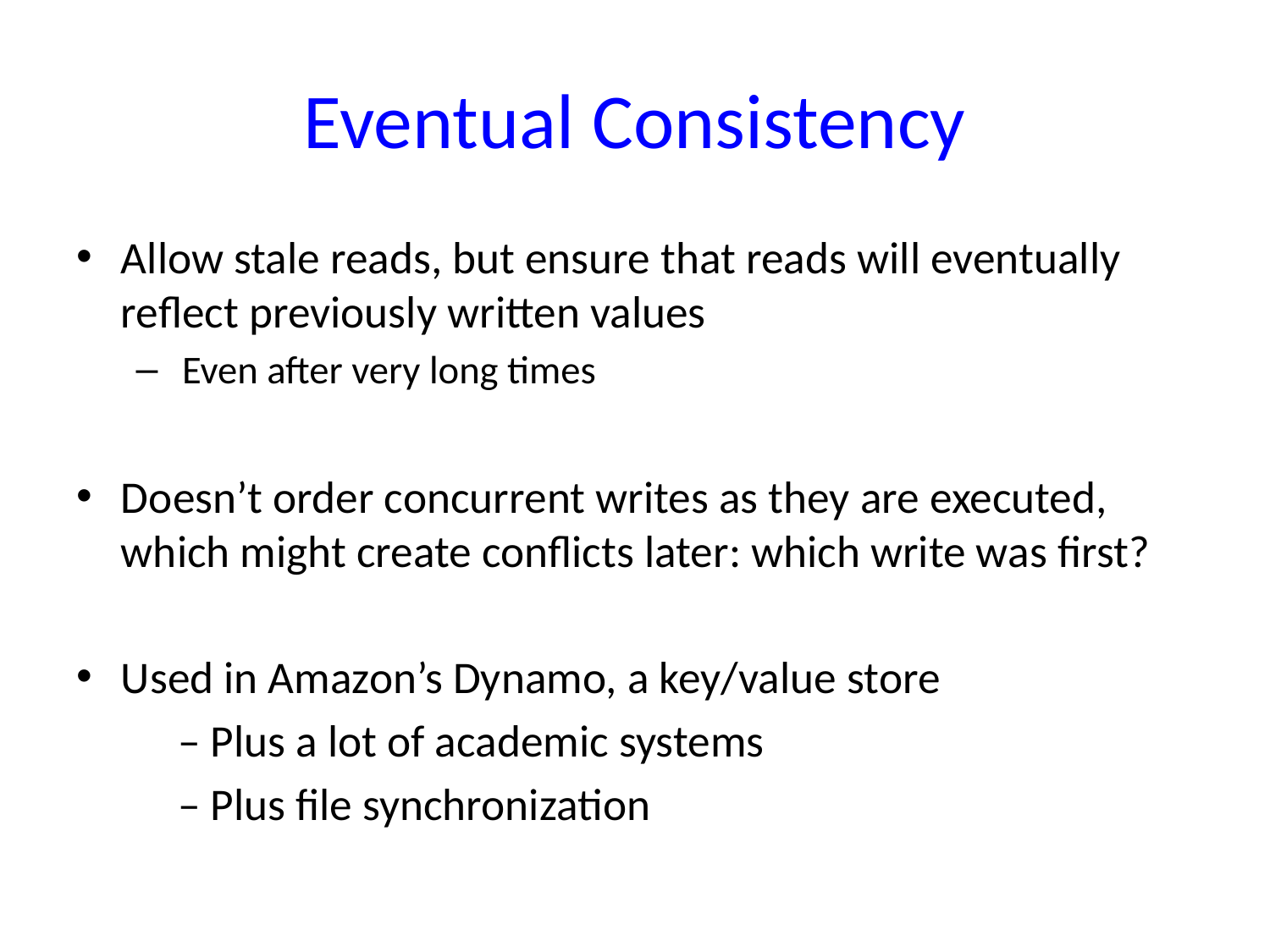

# Eventual Consistency
Allow stale reads, but ensure that reads will eventually  reflect previously written values
 Even after very long times

Doesn’t order concurrent writes as they are executed, which might create conflicts later: which write was first?

Used in Amazon’s Dynamo, a key/value store
	– Plus a lot of academic systems
	– Plus file synchronization